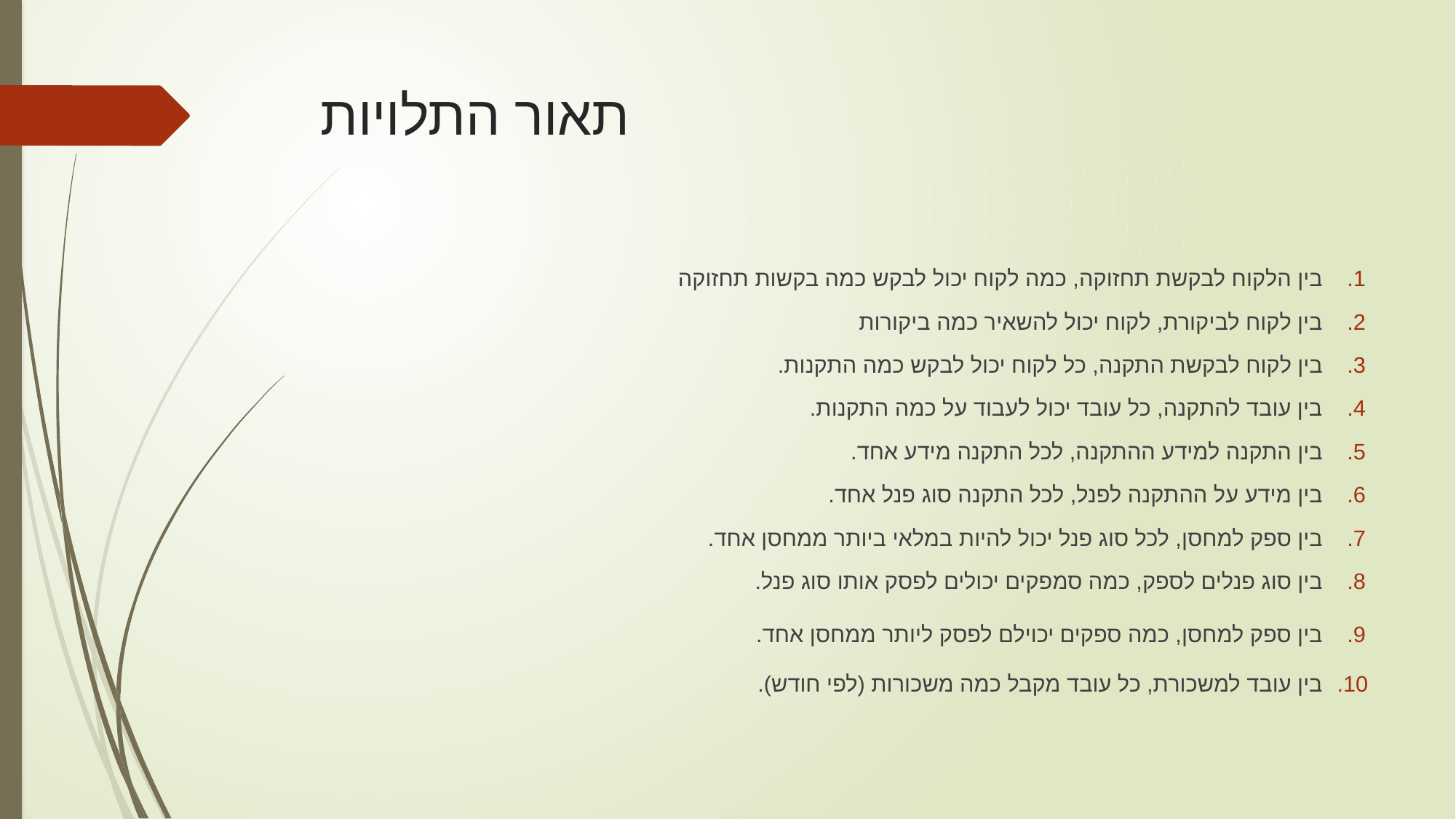

# תאור התלויות
בין הלקוח לבקשת תחזוקה, כמה לקוח יכול לבקש כמה בקשות תחזוקה
בין לקוח לביקורת, לקוח יכול להשאיר כמה ביקורות
בין לקוח לבקשת התקנה, כל לקוח יכול לבקש כמה התקנות.
בין עובד להתקנה, כל עובד יכול לעבוד על כמה התקנות.
בין התקנה למידע ההתקנה, לכל התקנה מידע אחד.
בין מידע על ההתקנה לפנל, לכל התקנה סוג פנל אחד.
בין ספק למחסן, לכל סוג פנל יכול להיות במלאי ביותר ממחסן אחד.
בין סוג פנלים לספק, כמה סמפקים יכולים לפסק אותו סוג פנל.
בין ספק למחסן, כמה ספקים יכוילם לפסק ליותר ממחסן אחד.
בין עובד למשכורת, כל עובד מקבל כמה משכורות (לפי חודש).